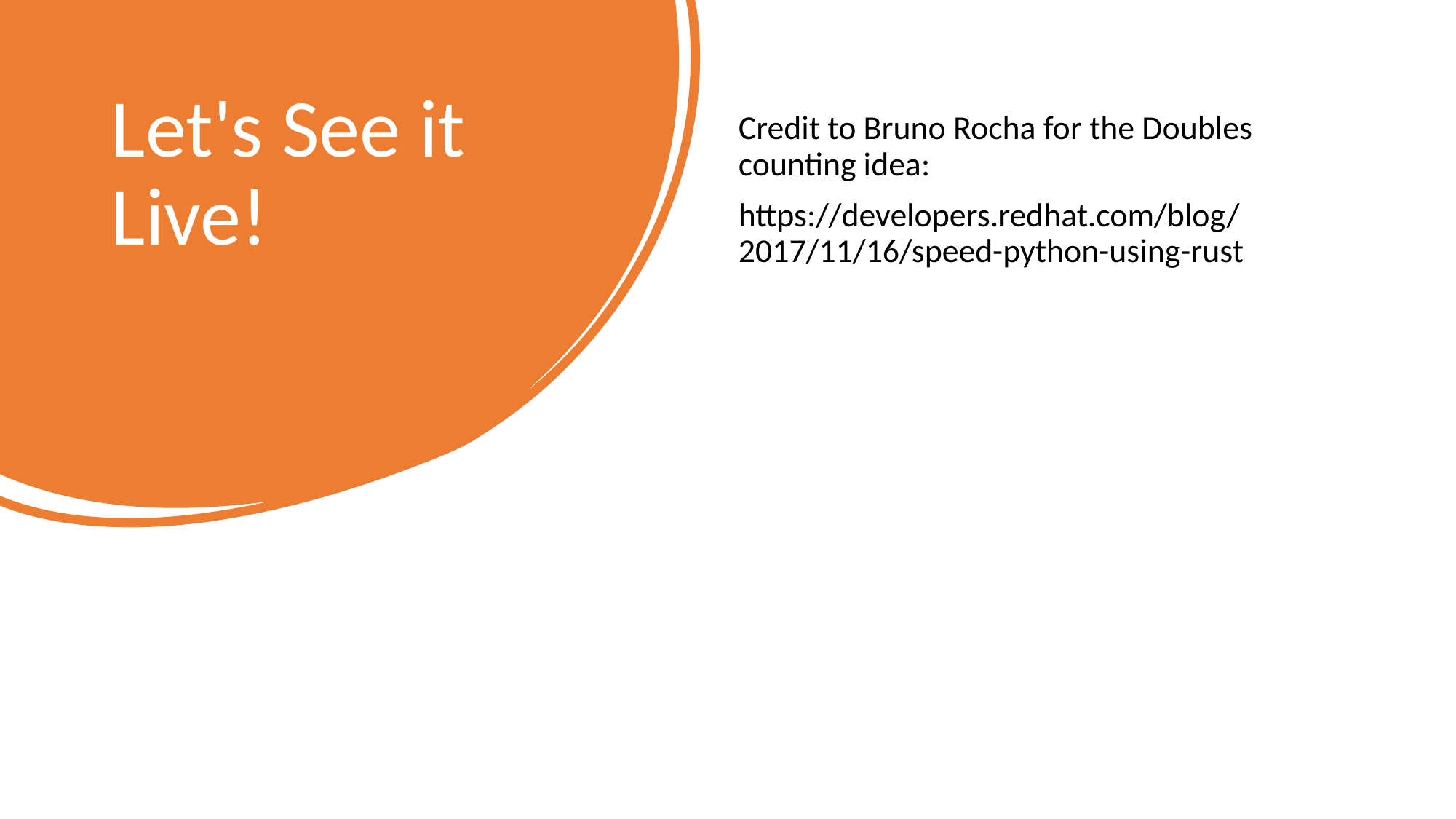

# Let's See it Live!
Credit to Bruno Rocha for the Doubles counting idea:
https://developers.redhat.com/blog/2017/11/16/speed-python-using-rust